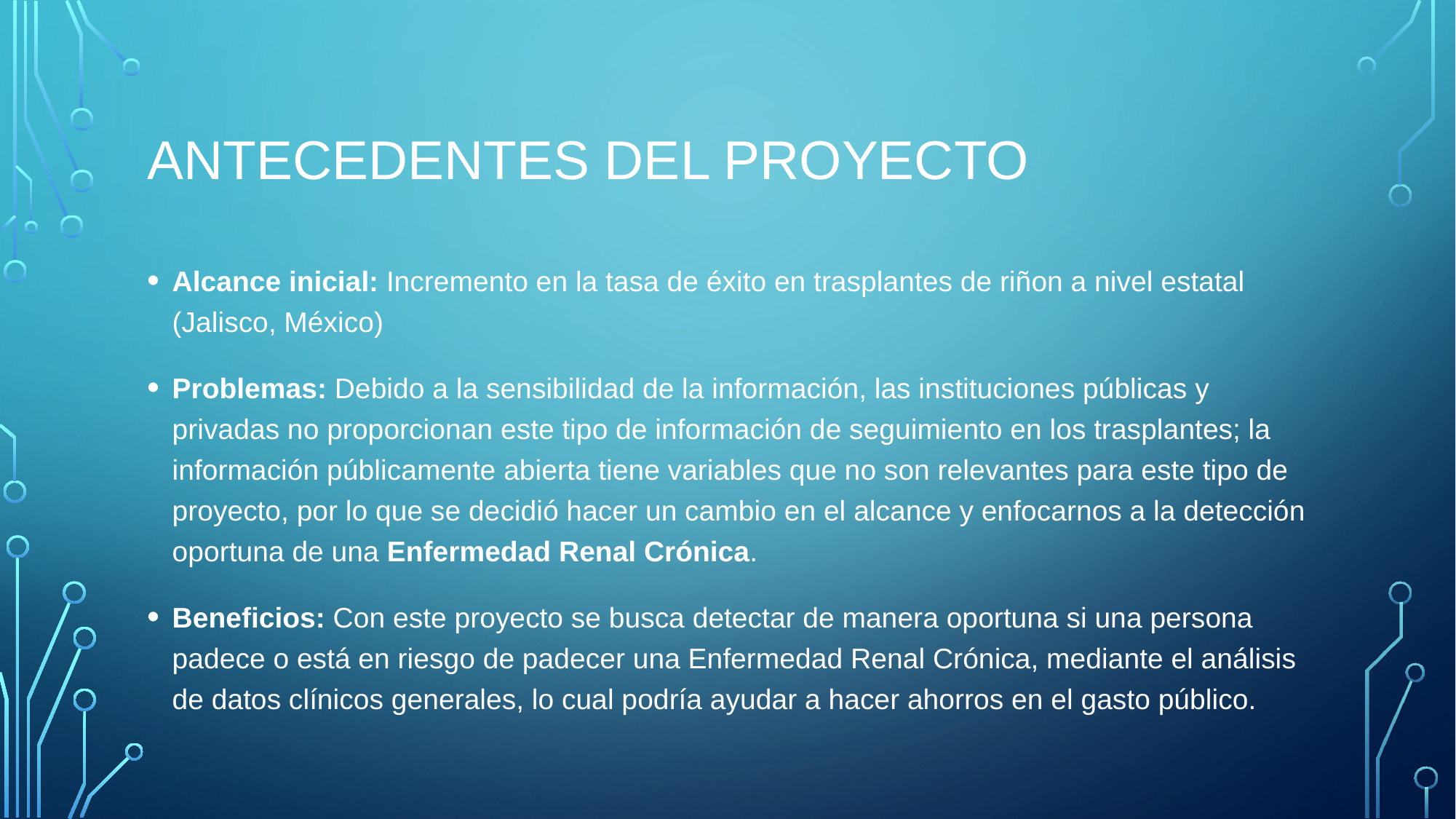

# Antecedentes del proyecto
Alcance inicial: Incremento en la tasa de éxito en trasplantes de riñon a nivel estatal (Jalisco, México)

Problemas: Debido a la sensibilidad de la información, las instituciones públicas y privadas no proporcionan este tipo de información de seguimiento en los trasplantes; la información públicamente abierta tiene variables que no son relevantes para este tipo de proyecto, por lo que se decidió hacer un cambio en el alcance y enfocarnos a la detección oportuna de una Enfermedad Renal Crónica.

Beneficios: Con este proyecto se busca detectar de manera oportuna si una persona padece o está en riesgo de padecer una Enfermedad Renal Crónica, mediante el análisis de datos clínicos generales, lo cual podría ayudar a hacer ahorros en el gasto público.